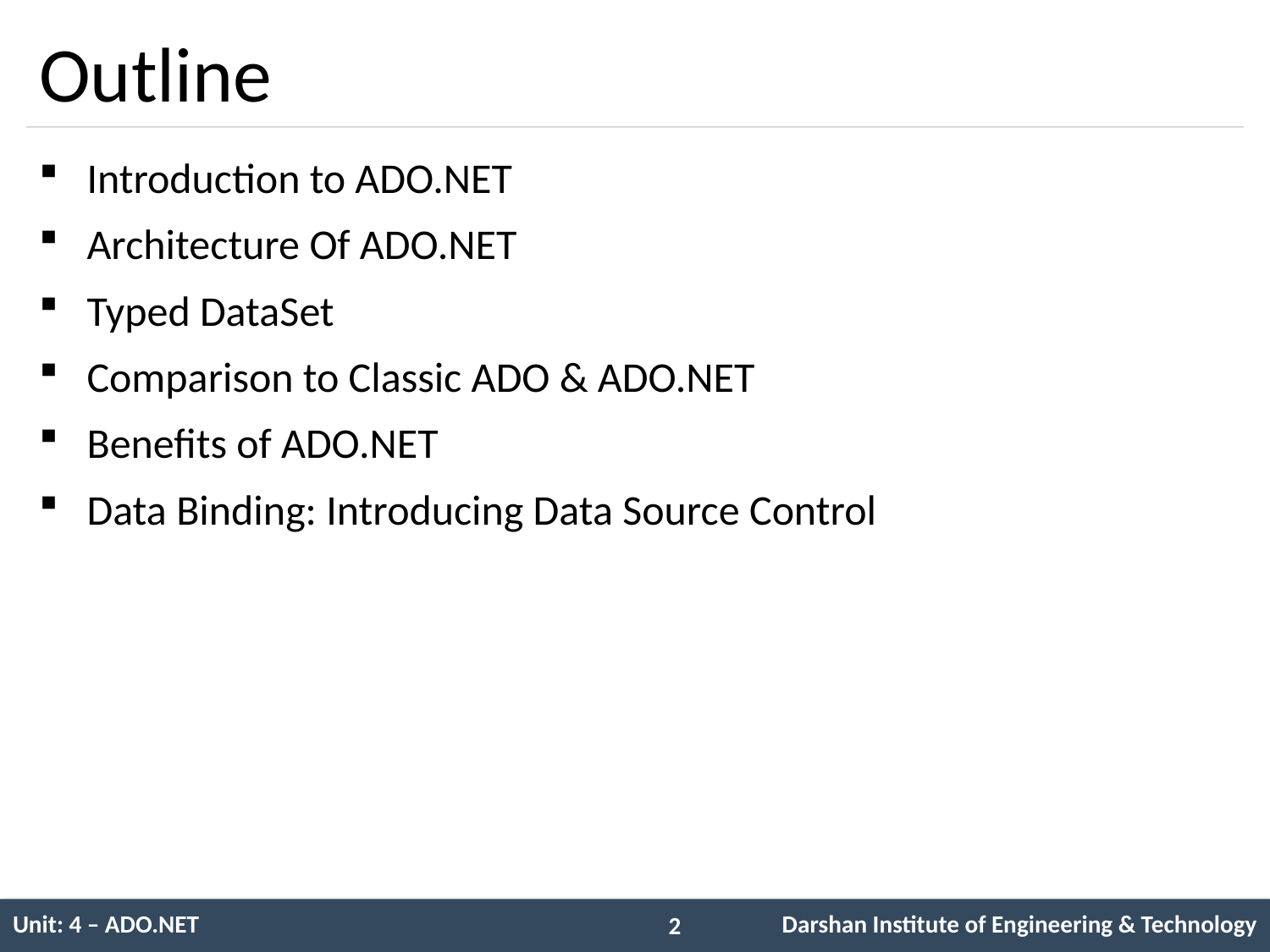

# Outline
Introduction to ADO.NET
Architecture Of ADO.NET
Typed DataSet
Comparison to Classic ADO & ADO.NET
Benefits of ADO.NET
Data Binding: Introducing Data Source Control